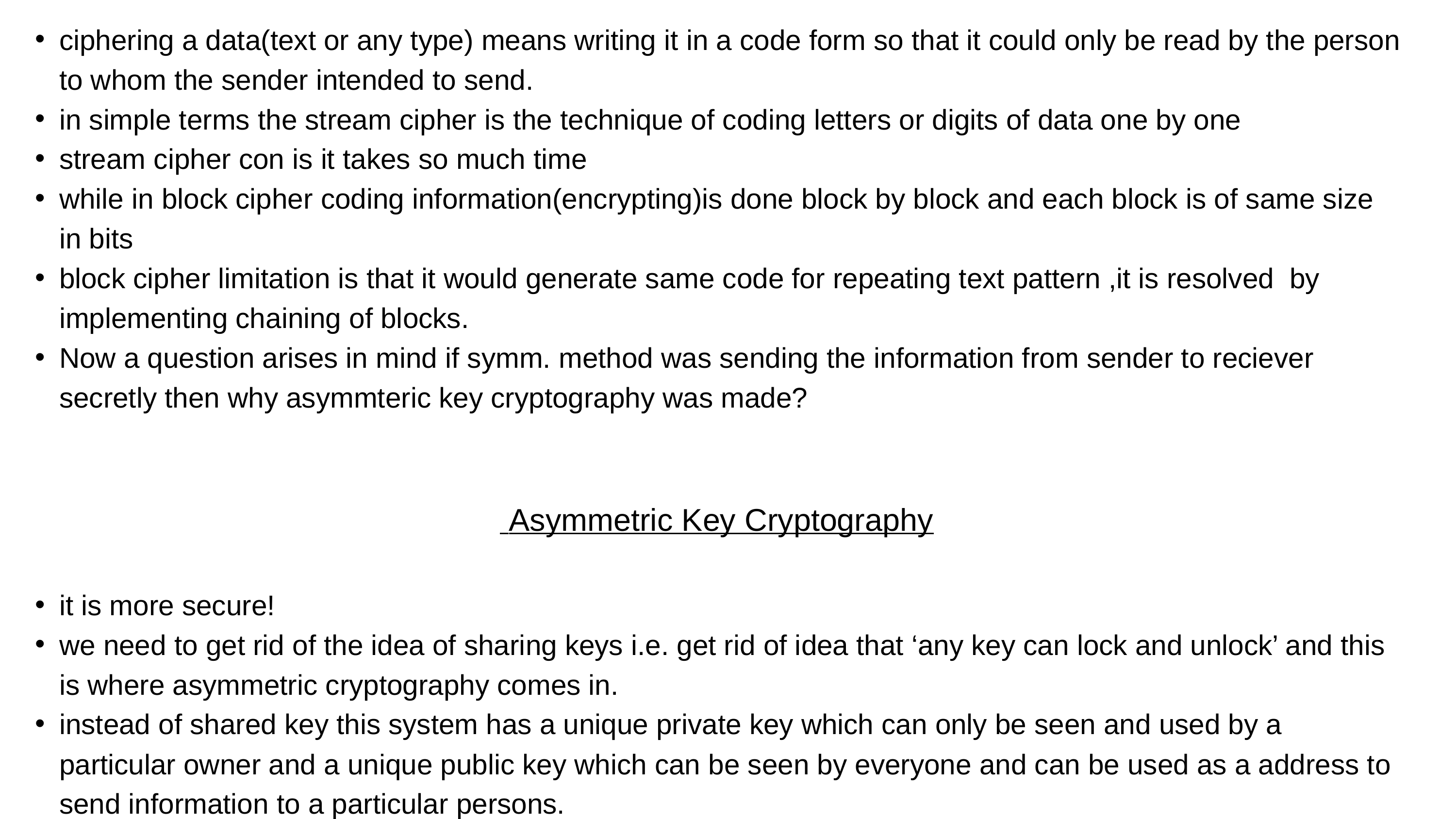

ciphering a data(text or any type) means writing it in a code form so that it could only be read by the person to whom the sender intended to send.
in simple terms the stream cipher is the technique of coding letters or digits of data one by one
stream cipher con is it takes so much time
while in block cipher coding information(encrypting)is done block by block and each block is of same size in bits
block cipher limitation is that it would generate same code for repeating text pattern ,it is resolved  by implementing chaining of blocks.
Now a question arises in mind if symm. method was sending the information from sender to reciever secretly then why asymmteric key cryptography was made?

                                                         Asymmetric Key Cryptography

it is more secure!
we need to get rid of the idea of sharing keys i.e. get rid of idea that ‘any key can lock and unlock’ and this is where asymmetric cryptography comes in.
instead of shared key this system has a unique private key which can only be seen and used by a particular owner and a unique public key which can be seen by everyone and can be used as a address to send information to a particular persons.